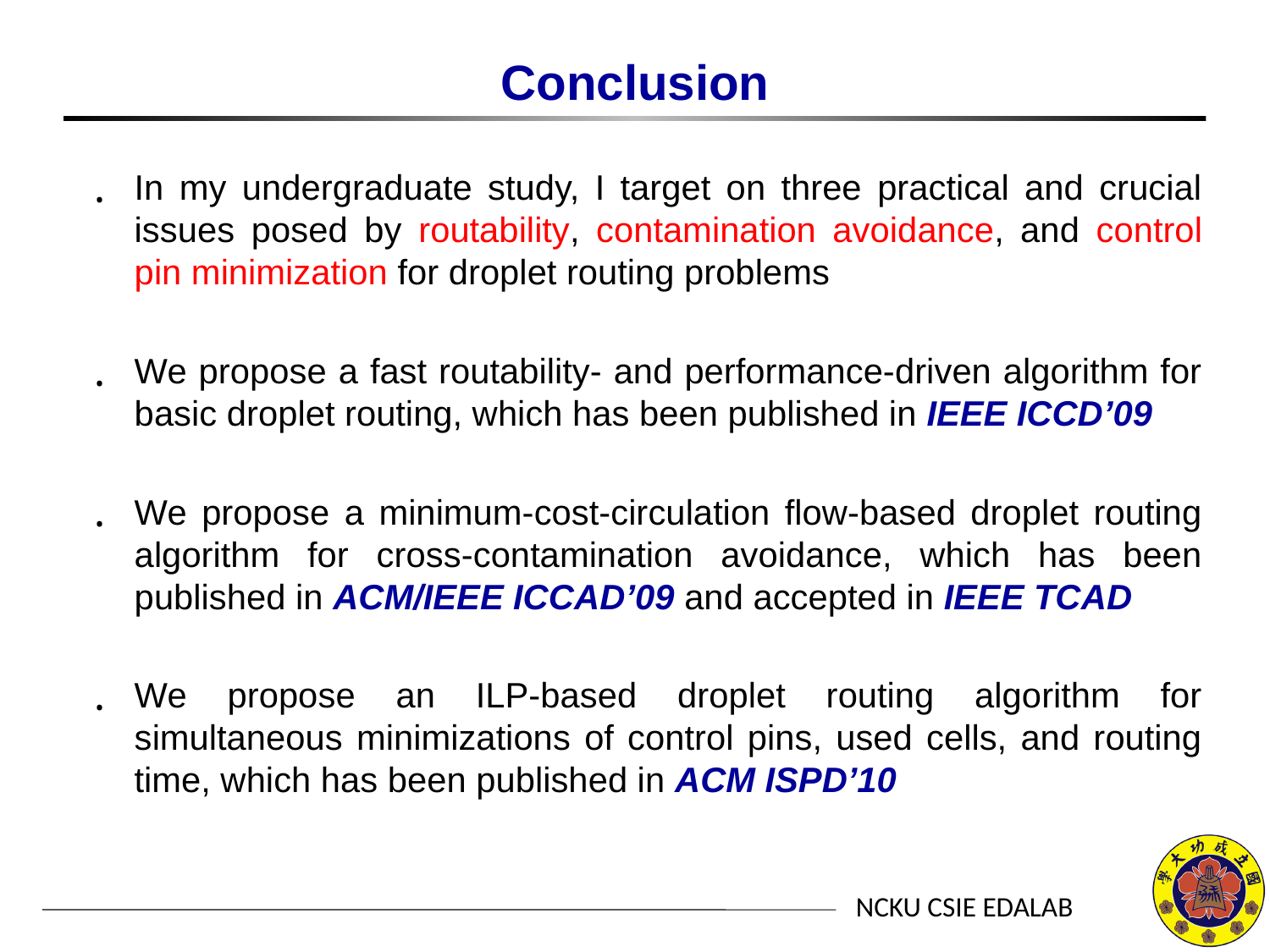

# Conclusion
In my undergraduate study, I target on three practical and crucial issues posed by routability, contamination avoidance, and control pin minimization for droplet routing problems

We propose a fast routability- and performance-driven algorithm for basic droplet routing, which has been published in IEEE ICCD’09

We propose a minimum-cost-circulation flow-based droplet routing algorithm for cross-contamination avoidance, which has been published in ACM/IEEE ICCAD’09 and accepted in IEEE TCAD

We propose an ILP-based droplet routing algorithm for simultaneous minimizations of control pins, used cells, and routing time, which has been published in ACM ISPD’10